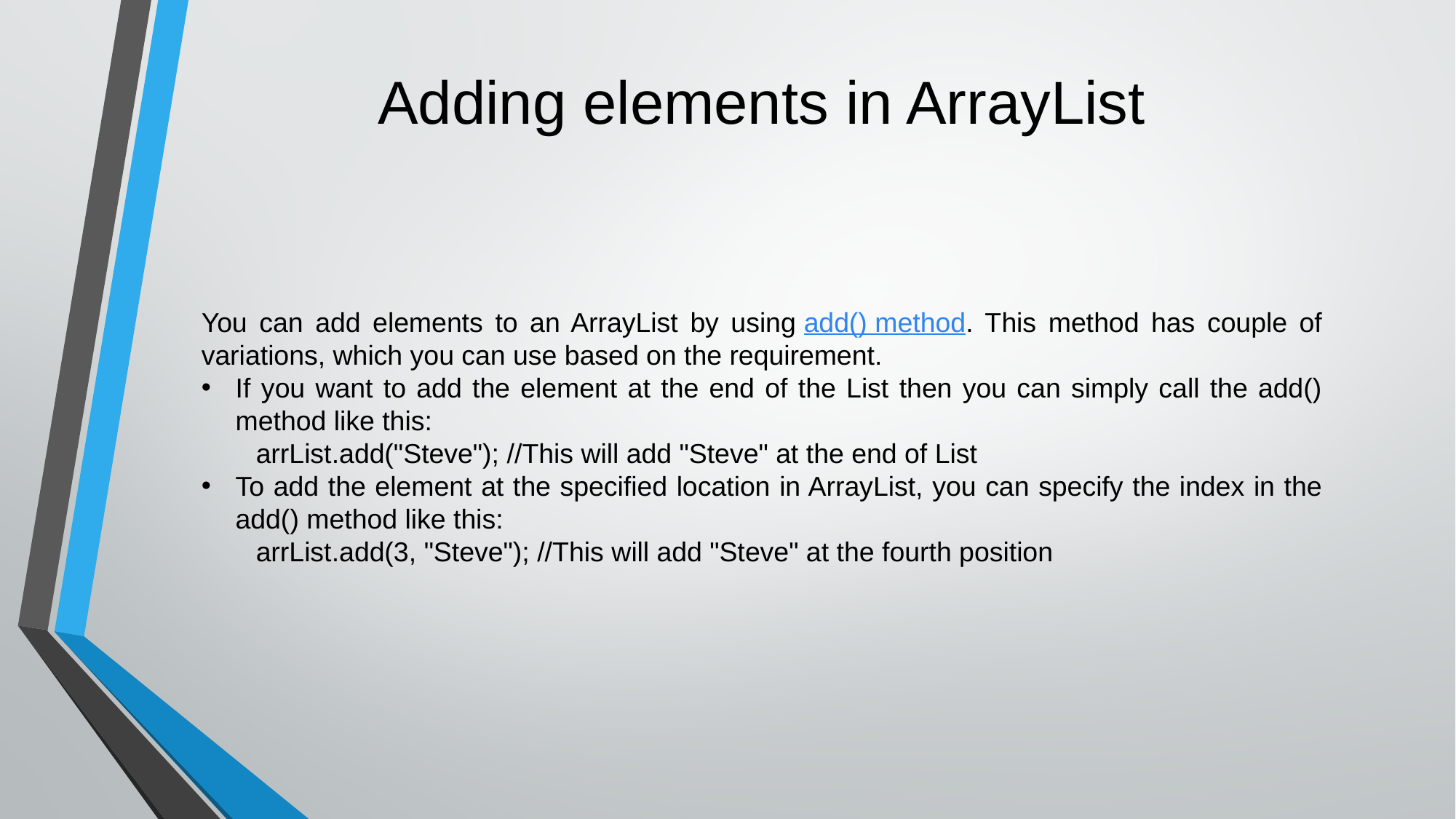

# Adding elements in ArrayList
You can add elements to an ArrayList by using add() method. This method has couple of variations, which you can use based on the requirement.
If you want to add the element at the end of the List then you can simply call the add() method like this:
arrList.add("Steve"); //This will add "Steve" at the end of List
To add the element at the specified location in ArrayList, you can specify the index in the add() method like this:
arrList.add(3, "Steve"); //This will add "Steve" at the fourth position